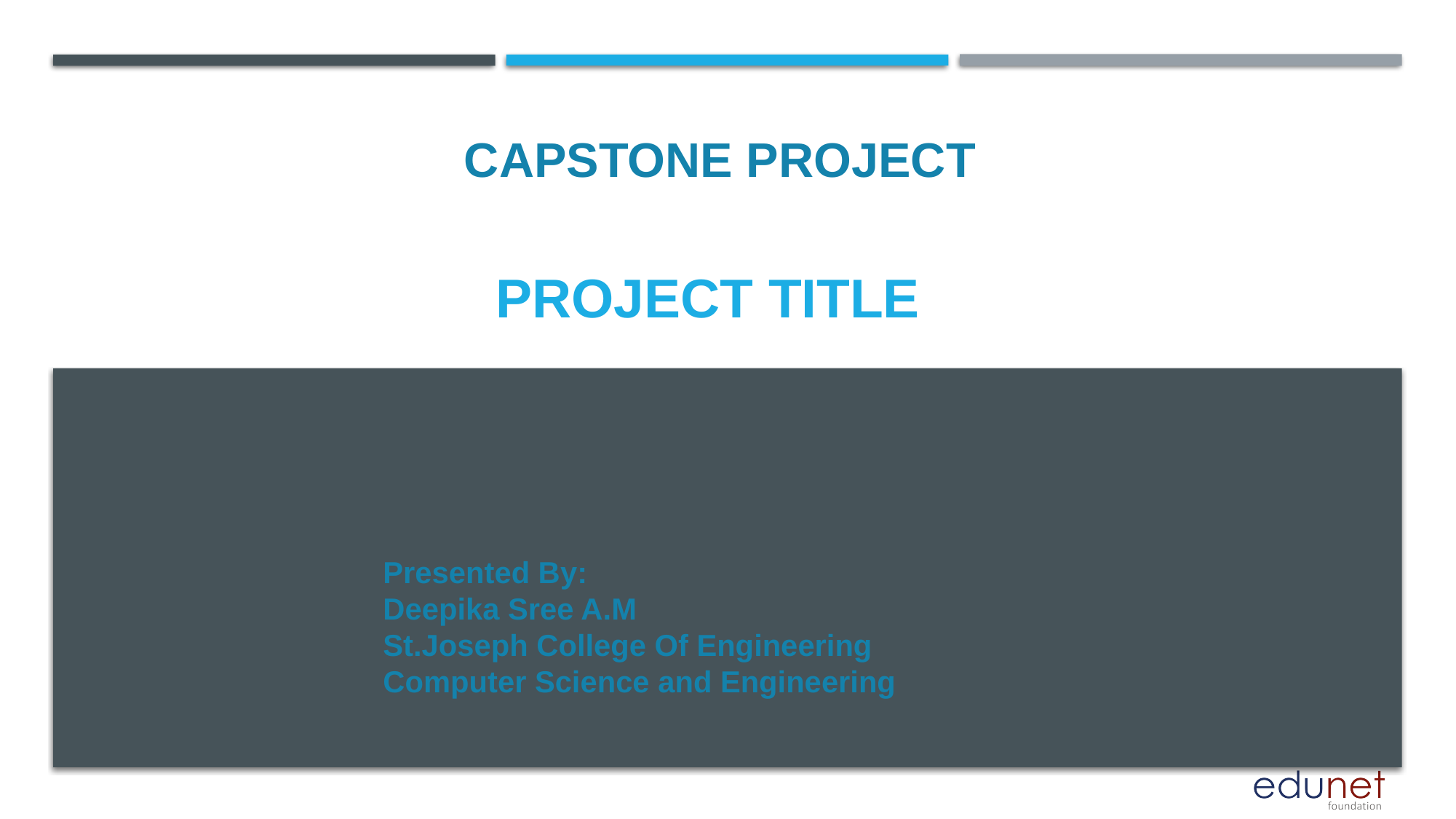

CAPSTONE PROJECT
# PROJECT TITLE
Presented By:
Deepika Sree A.M
St.Joseph College Of Engineering
Computer Science and Engineering